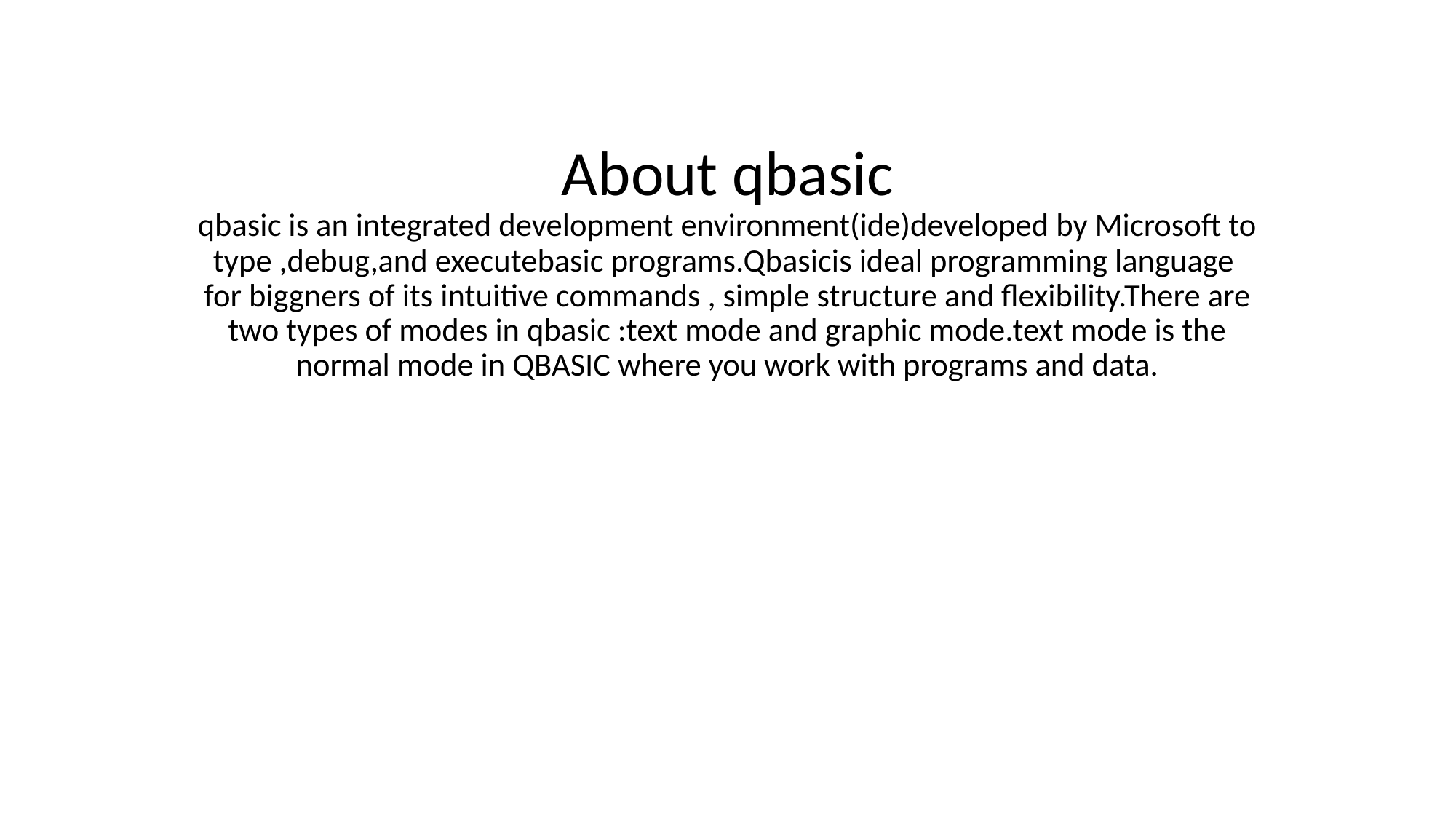

# About qbasic qbasic is an integrated development environment(ide)developed by Microsoft to type ,debug,and executebasic programs.Qbasicis ideal programming language  for biggners of its intuitive commands , simple structure and flexibility.There are two types of modes in qbasic :text mode and graphic mode.text mode is the normal mode in QBASIC where you work with programs and data.